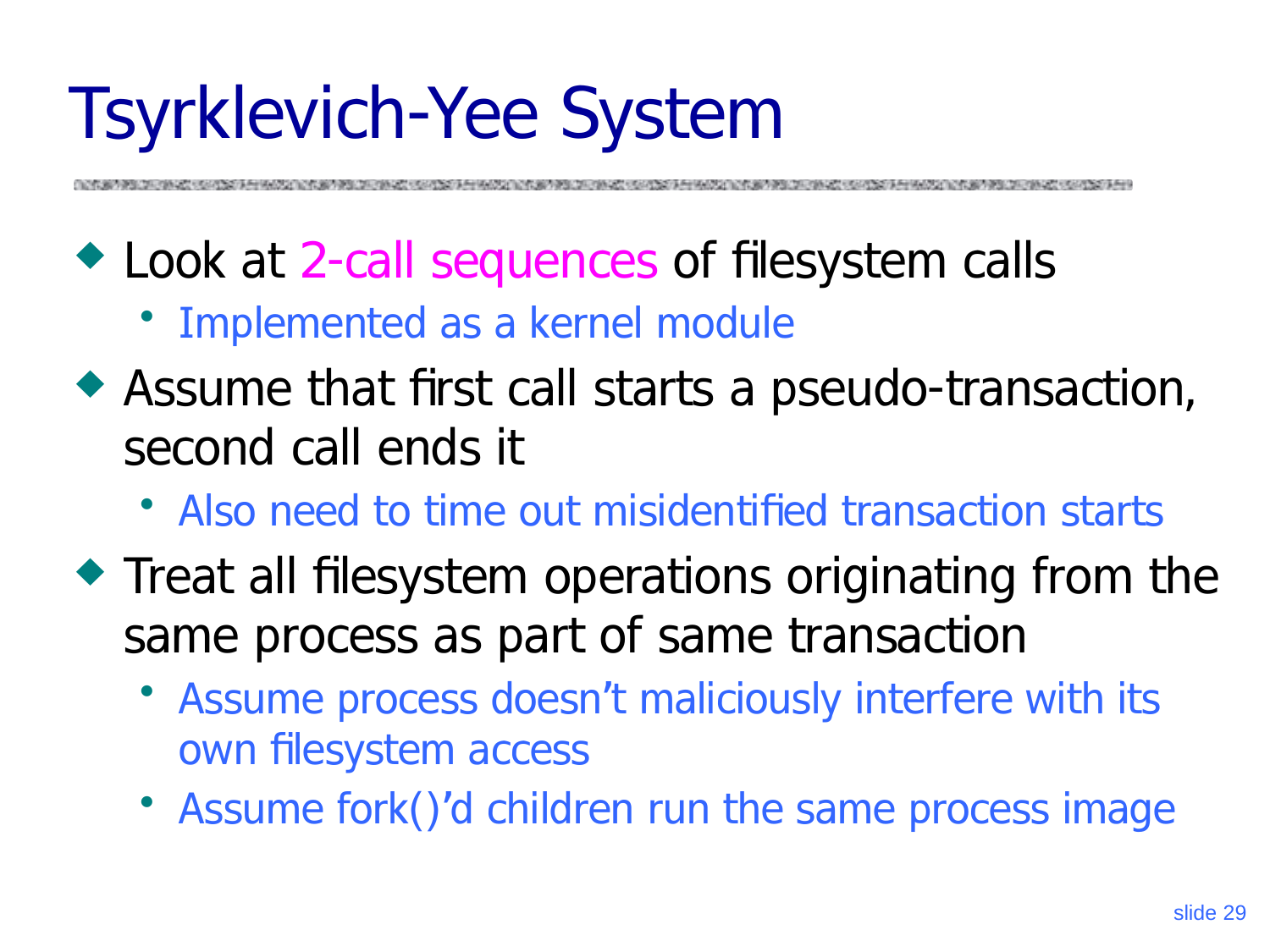

# Tsyrklevich-Yee System
Look at 2-call sequences of filesystem calls
Implemented as a kernel module
Assume that first call starts a pseudo-transaction, second call ends it
Also need to time out misidentified transaction starts
Treat all filesystem operations originating from the same process as part of same transaction
Assume process doesn’t maliciously interfere with its own filesystem access
Assume fork()’d children run the same process image
slide 29